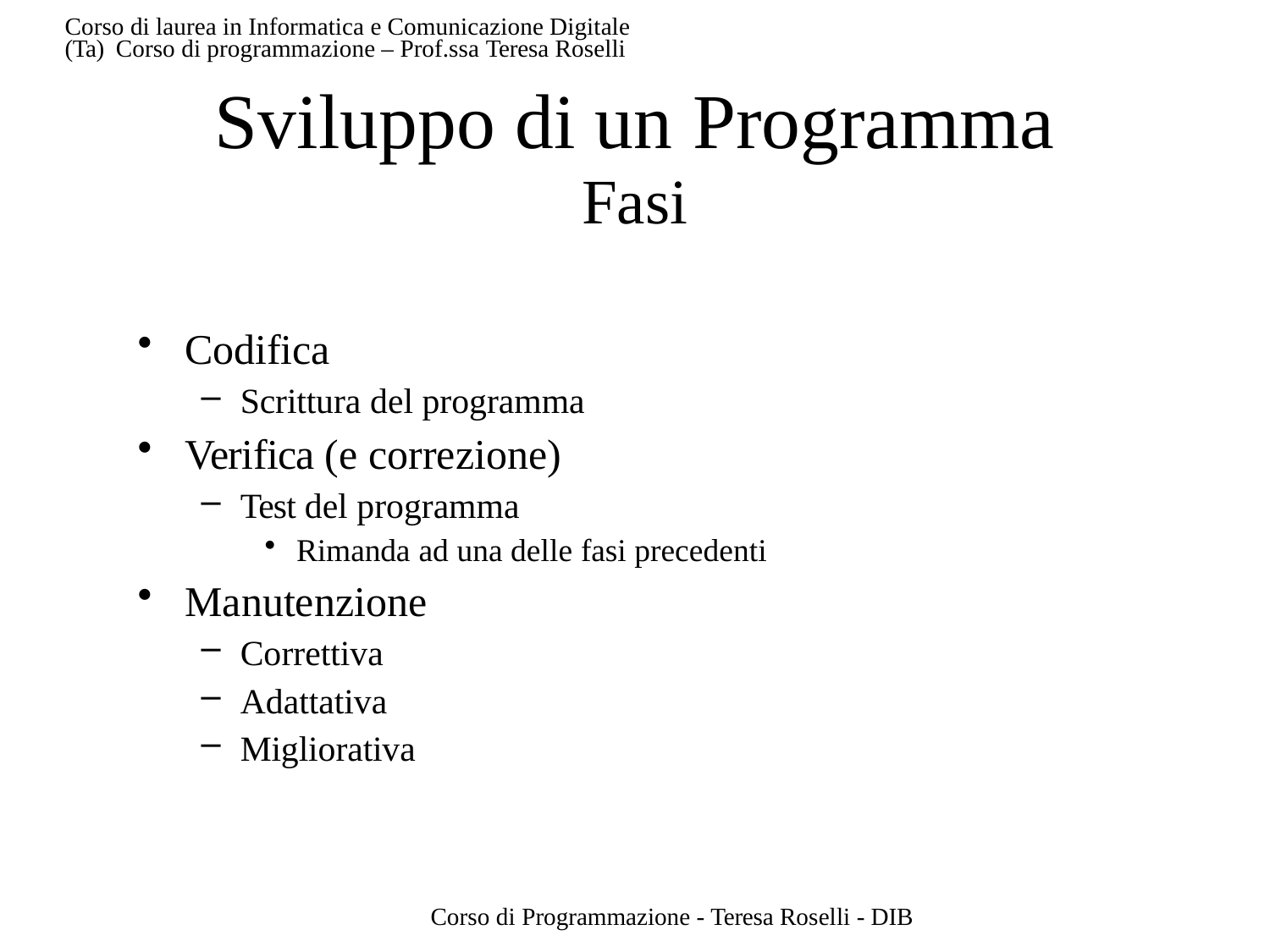

Corso di laurea in Informatica e Comunicazione Digitale (Ta)  Corso di programmazione – Prof.ssa Teresa Roselli
# Sviluppo di un Programma
Fasi
Codifica
Scrittura del programma
Verifica (e correzione)
Test del programma
Rimanda ad una delle fasi precedenti
Manutenzione
Correttiva
Adattativa
Migliorativa
Corso di Programmazione - Teresa Roselli - DIB